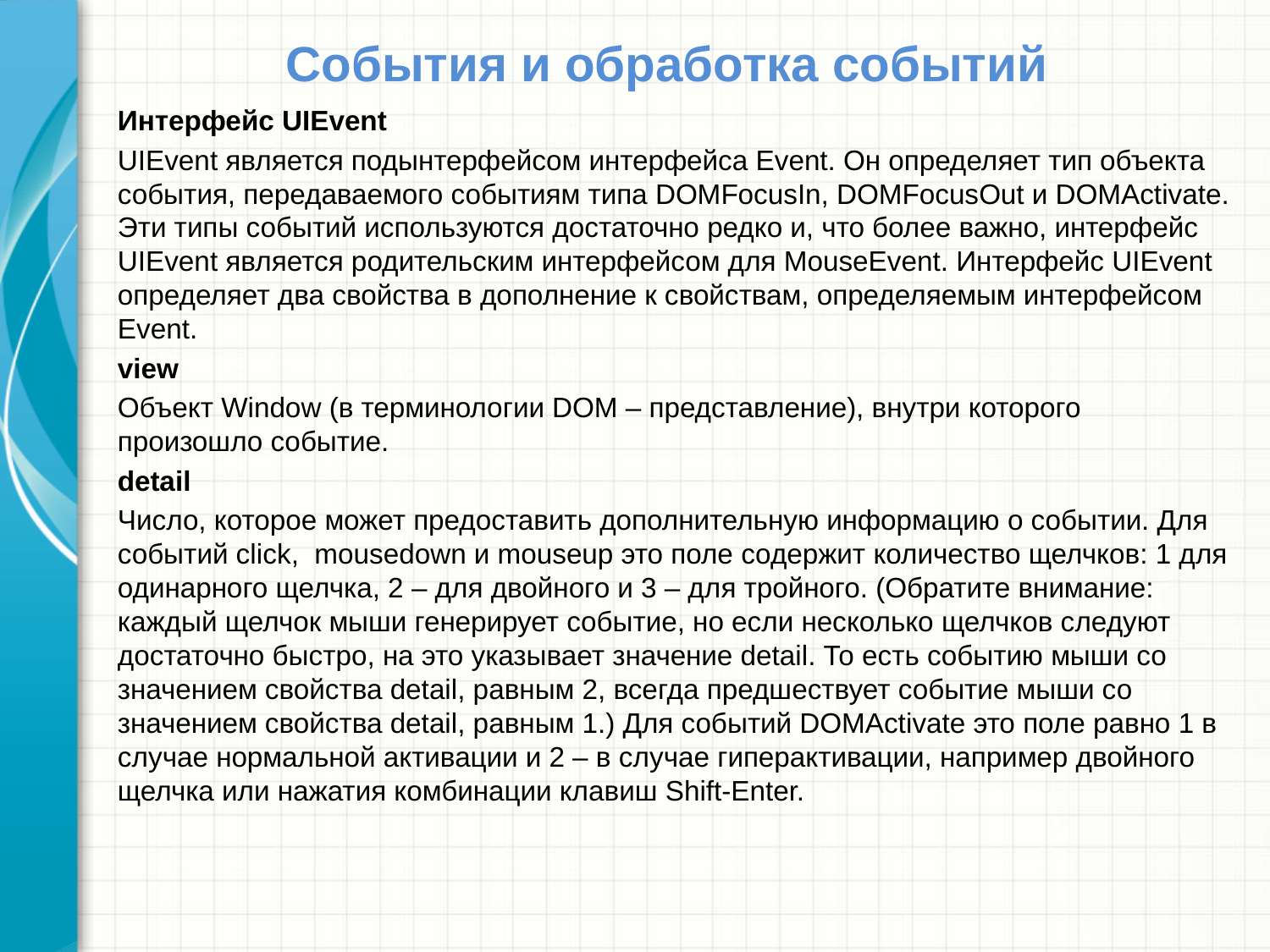

# События и обработка событий
Интерфейс UIEvent
UIEvent является подынтерфейсом интерфейса Event. Он определяет тип объекта события, передаваемого событиям типа DOMFocusIn, DOMFocusOut и DOMActivate. Эти типы событий используются достаточно редко и, что более важно, интерфейс UIEvent является родительским интерфейсом для MouseEvent. Интерфейс UIEvent определяет два свойства в дополнение к свойствам, определяемым интерфейсом Event.
view
Объект Window (в терминологии DOM – представление), внутри которого произошло событие.
detail
Число, которое может предоставить дополнительную информацию о событии. Для событий click,  mousedown и mouseup это поле содержит количество щелчков: 1 для одинарного щелчка, 2 – для двойного и 3 – для тройного. (Обратите внимание: каждый щелчок мыши генерирует событие, но если несколько щелчков следуют достаточно быстро, на это указывает значение detail. То есть событию мыши со значением свойства detail, равным 2, всегда предшествует событие мыши со значением свойства detail, равным 1.) Для событий DOMActivate это поле равно 1 в случае нормальной активации и 2 – в случае гиперактивации, например двойного щелчка или нажатия комбинации клавиш Shift-Enter.